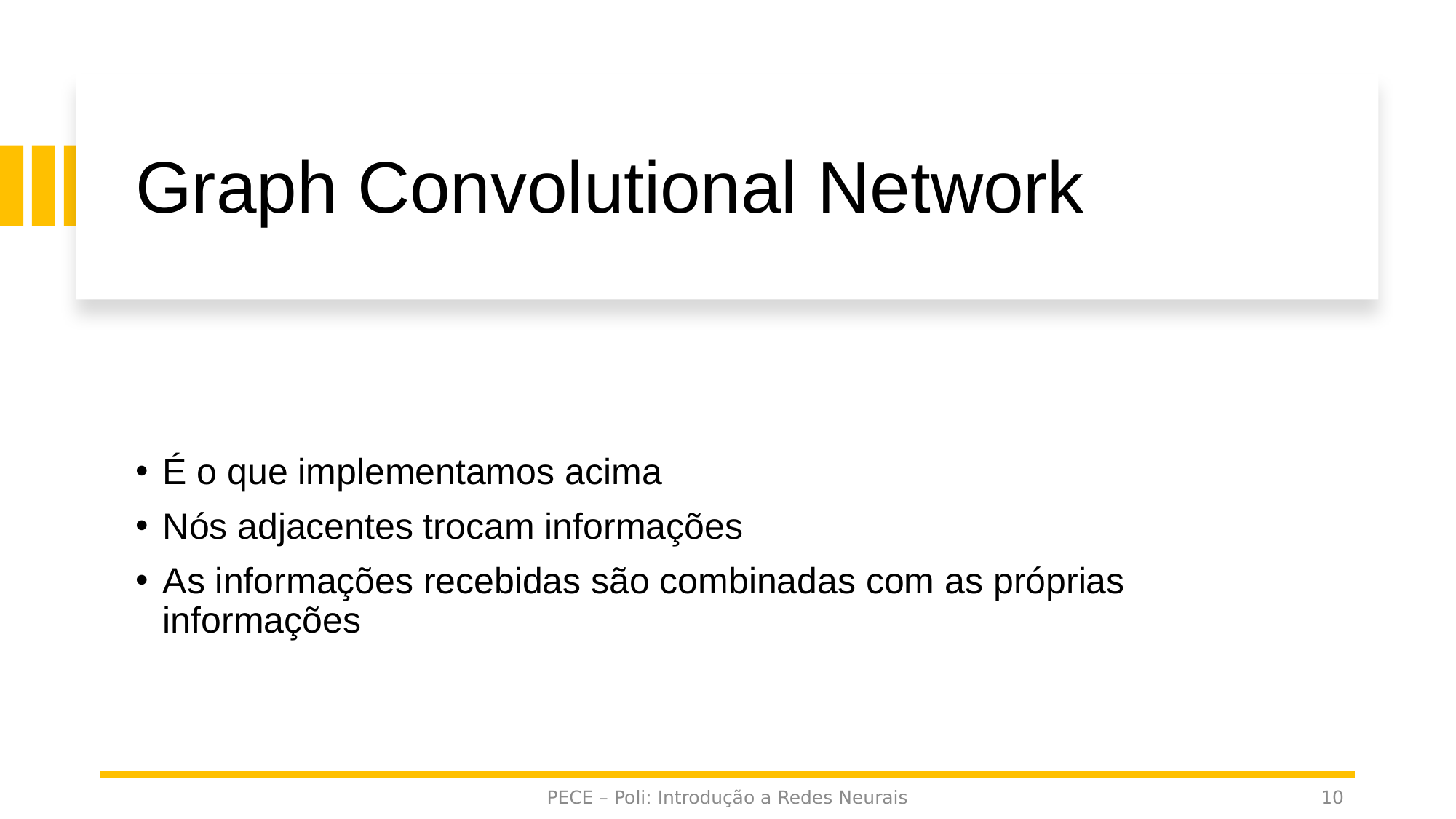

# Graph Convolutional Network

É o que implementamos acima
Nós adjacentes trocam informações
As informações recebidas são combinadas com as próprias informações
PECE – Poli: Introdução a Redes Neurais
10